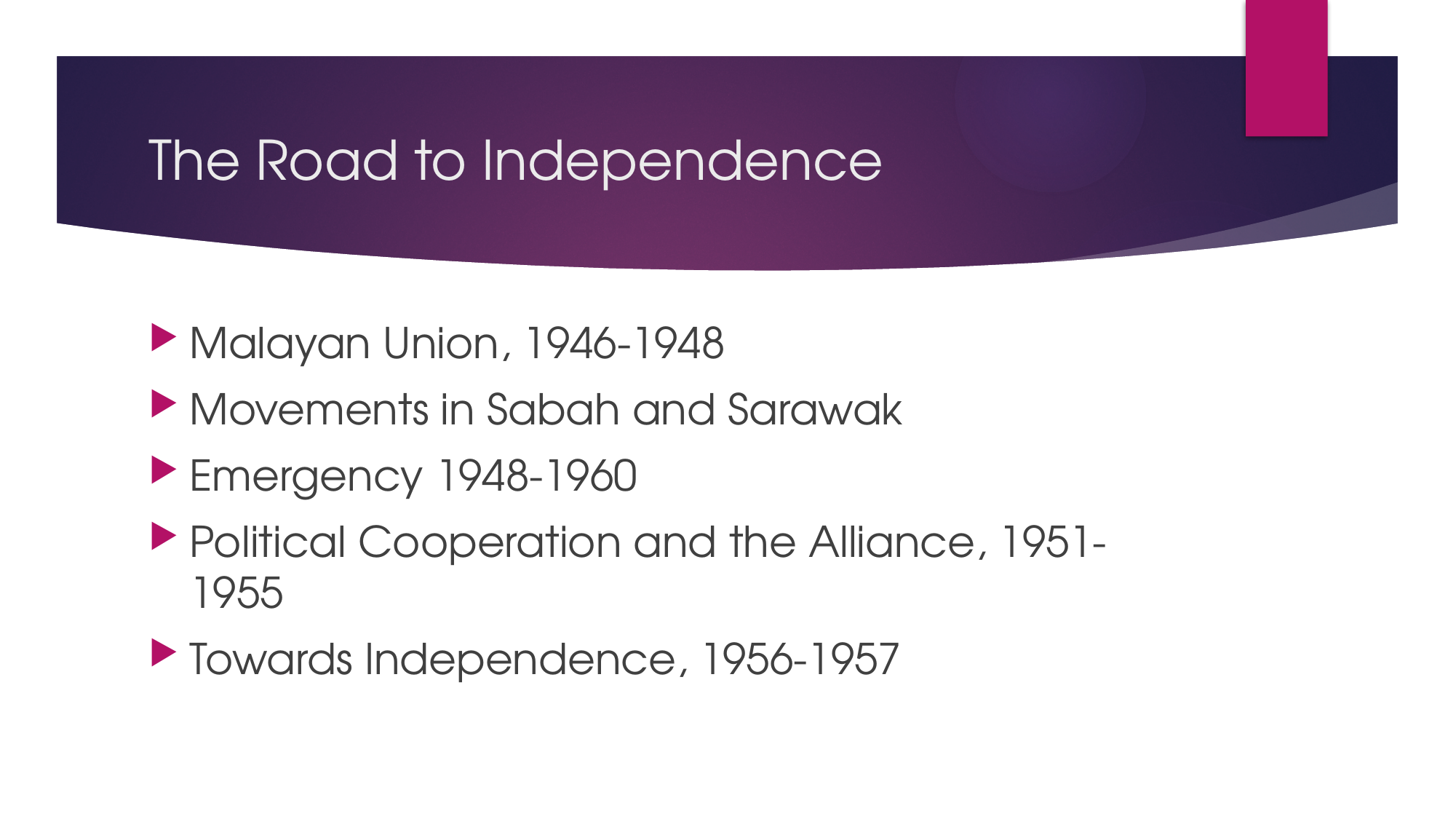

# The Road to Independence
Malayan Union, 1946-1948
Movements in Sabah and Sarawak
Emergency 1948-1960
Political Cooperation and the Alliance, 1951-1955
Towards Independence, 1956-1957